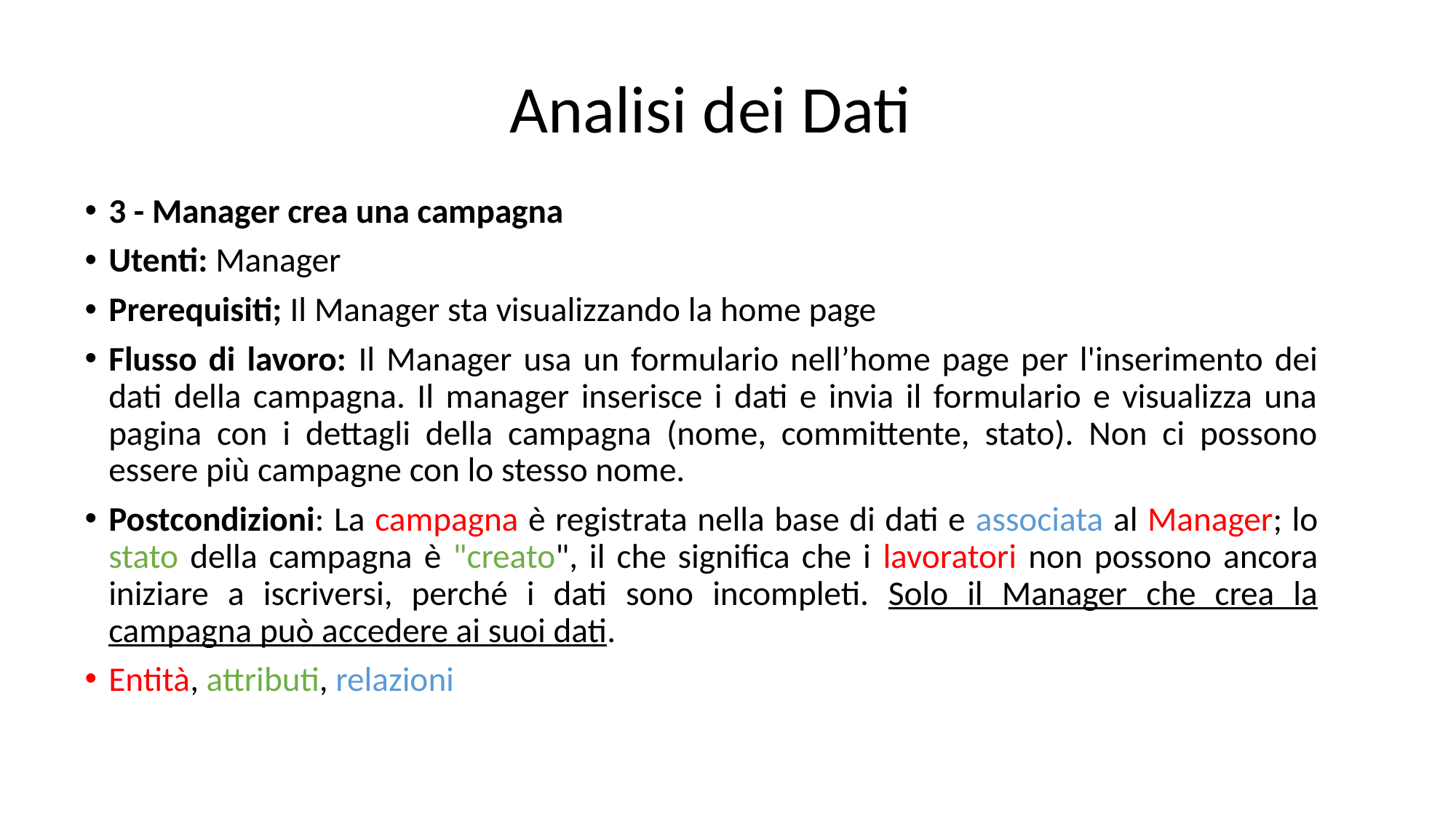

# Analisi dei Dati
3 - Manager crea una campagna
Utenti: Manager
Prerequisiti; Il Manager sta visualizzando la home page
Flusso di lavoro: Il Manager usa un formulario nell’home page per l'inserimento dei dati della campagna. Il manager inserisce i dati e invia il formulario e visualizza una pagina con i dettagli della campagna (nome, committente, stato). Non ci possono essere più campagne con lo stesso nome.
Postcondizioni: La campagna è registrata nella base di dati e associata al Manager; lo stato della campagna è "creato", il che significa che i lavoratori non possono ancora iniziare a iscriversi, perché i dati sono incompleti. Solo il Manager che crea la campagna può accedere ai suoi dati.
Entità, attributi, relazioni